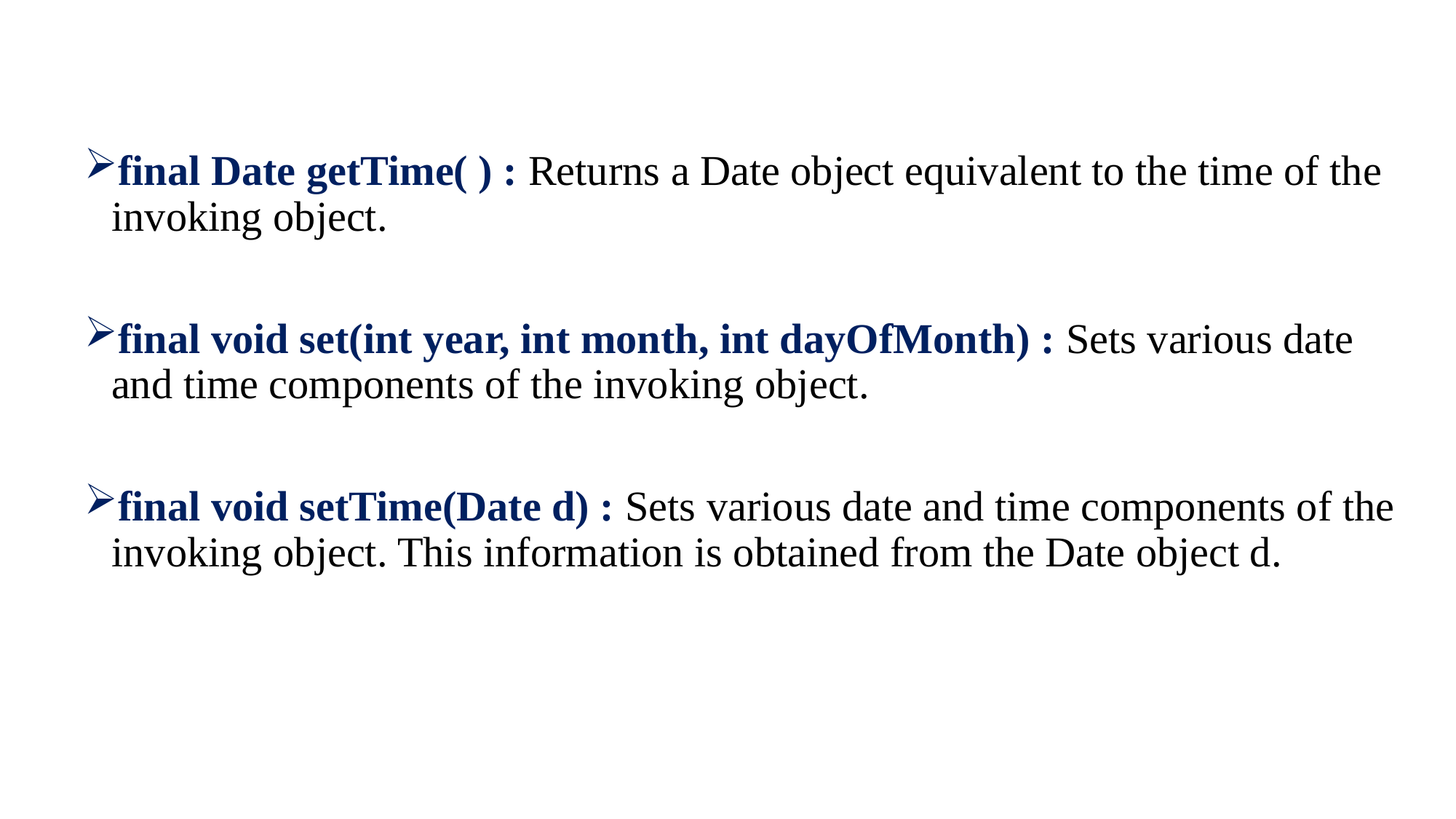

final Date getTime( ) : Returns a Date object equivalent to the time of the invoking object.

final void set(int year, int month, int dayOfMonth) : Sets various date and time components of the invoking object.

final void setTime(Date d) : Sets various date and time components of the invoking object. This information is obtained from the Date object d.